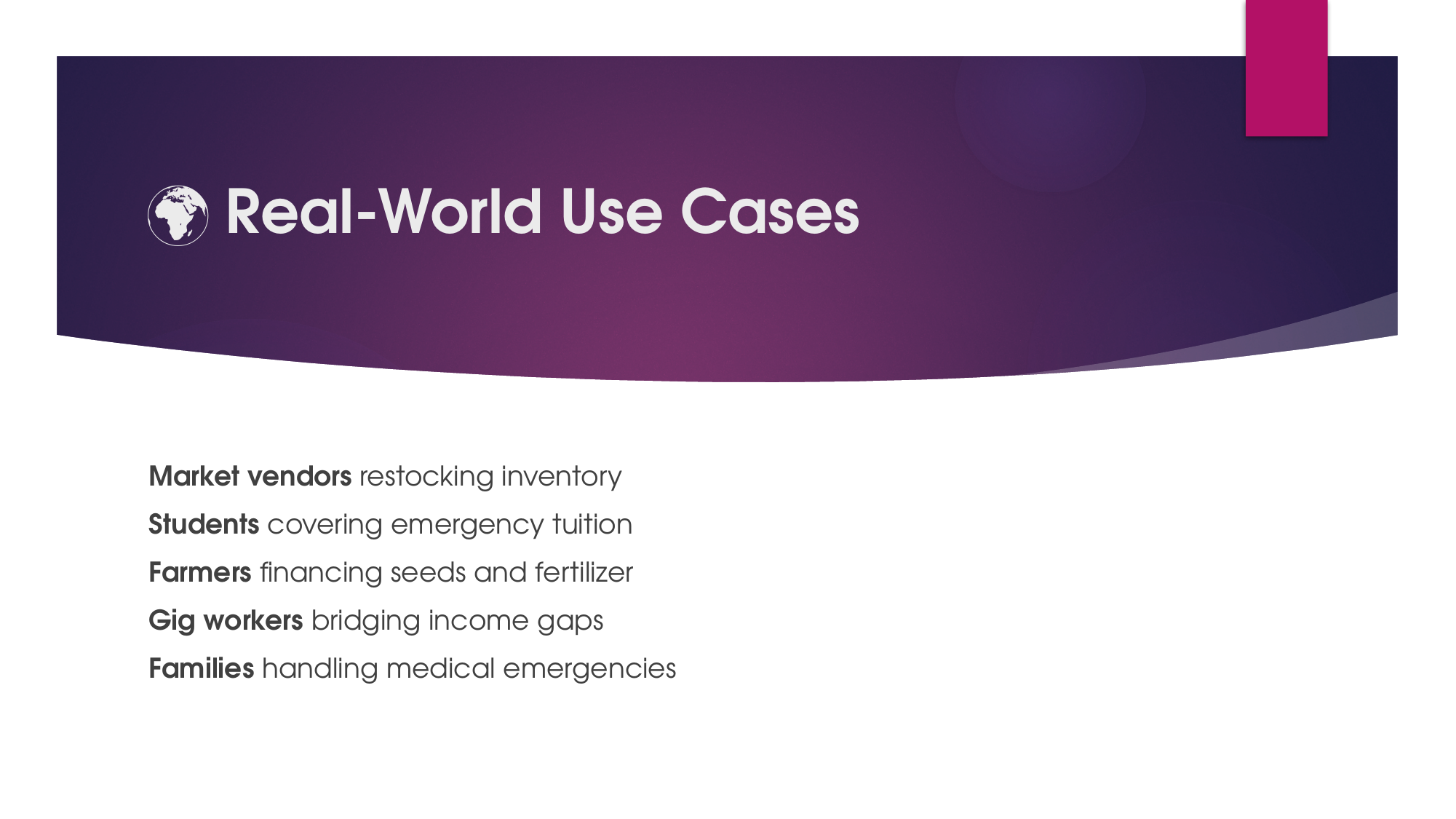

# 🌍 Real-World Use Cases
Market vendors restocking inventory
Students covering emergency tuition
Farmers financing seeds and fertilizer
Gig workers bridging income gaps
Families handling medical emergencies